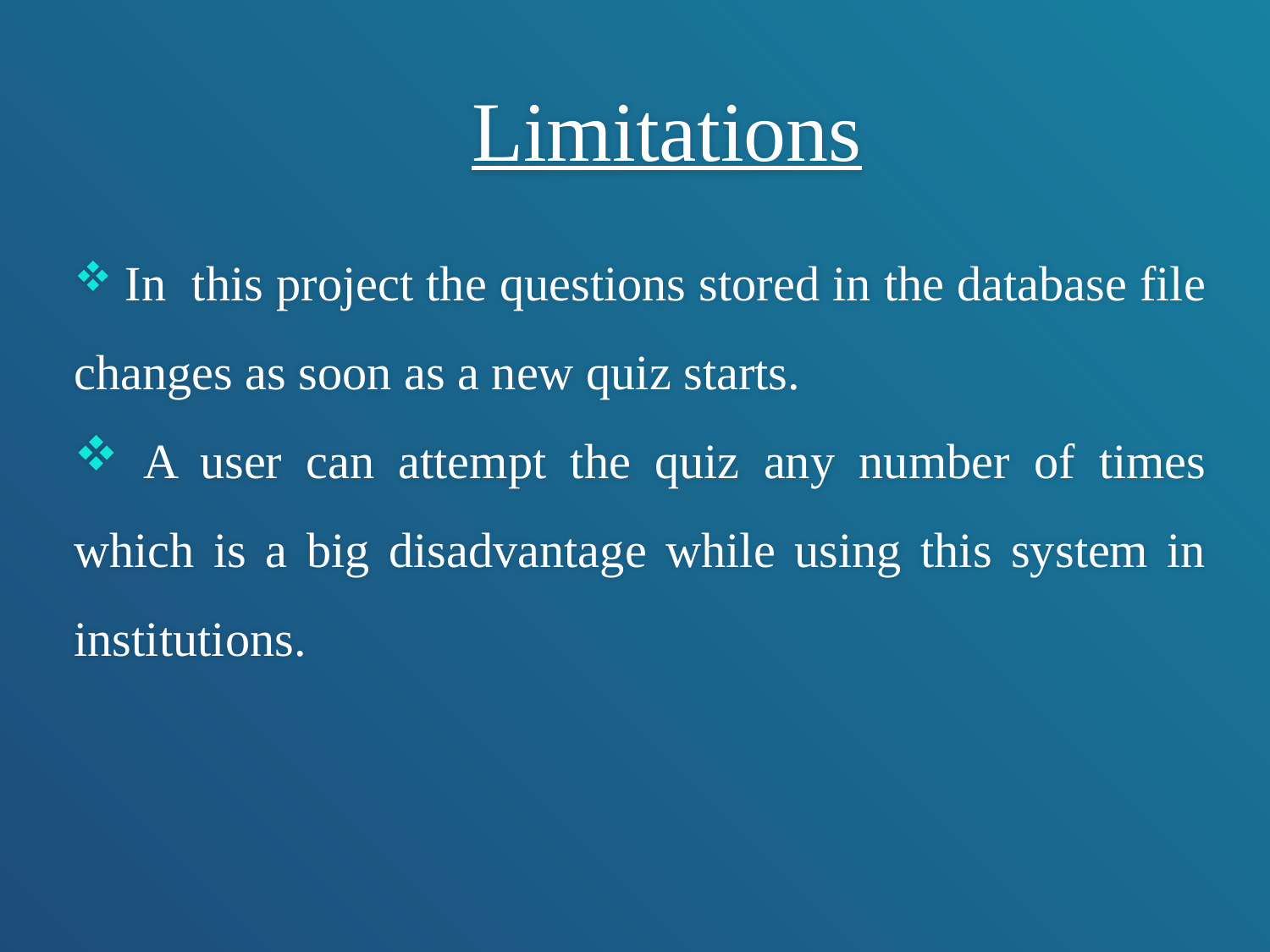

# Limitations
 In  this project the questions stored in the database file changes as soon as a new quiz starts.
 A user can attempt the quiz any number of times which is a big disadvantage while using this system in institutions.